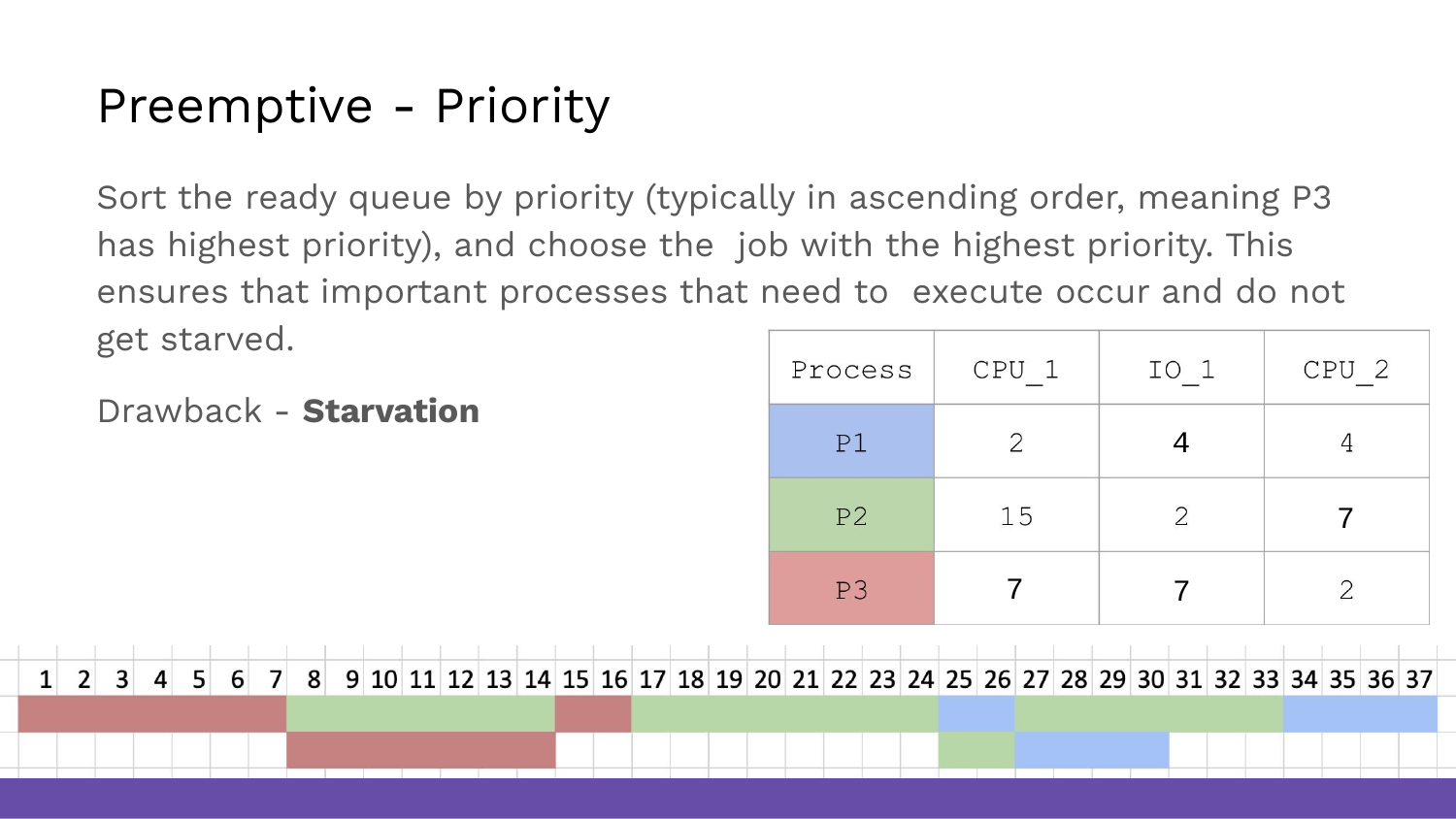

# Preemptive - Priority
Sort the ready queue by priority (typically in ascending order, meaning P3 has highest priority), and choose the  job with the highest priority. This ensures that important processes that need to  execute occur and do not get starved.
Drawback - Starvation

4
7
7
7